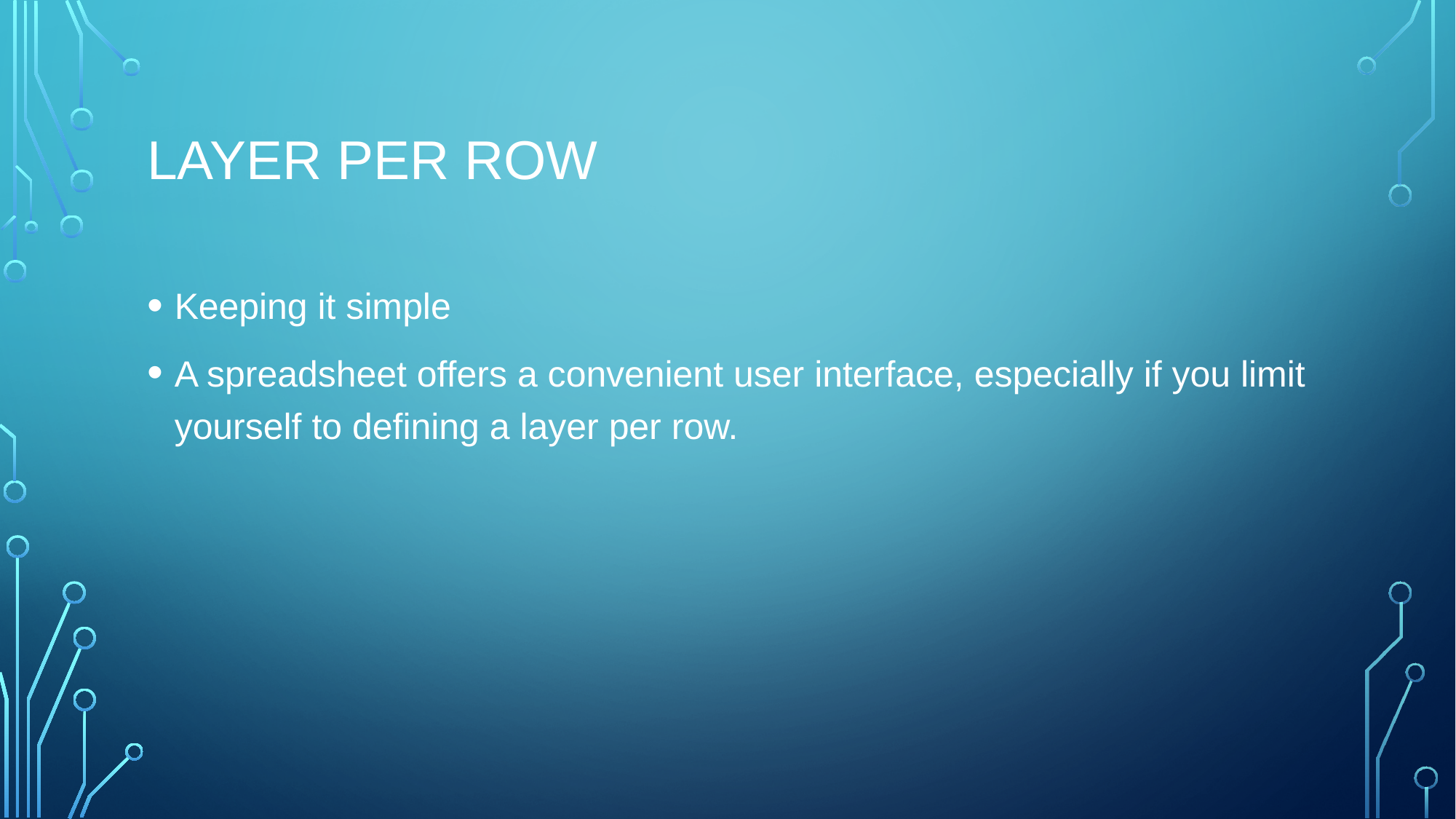

# layer per row
Keeping it simple
A spreadsheet offers a convenient user interface, especially if you limit yourself to defining a layer per row.